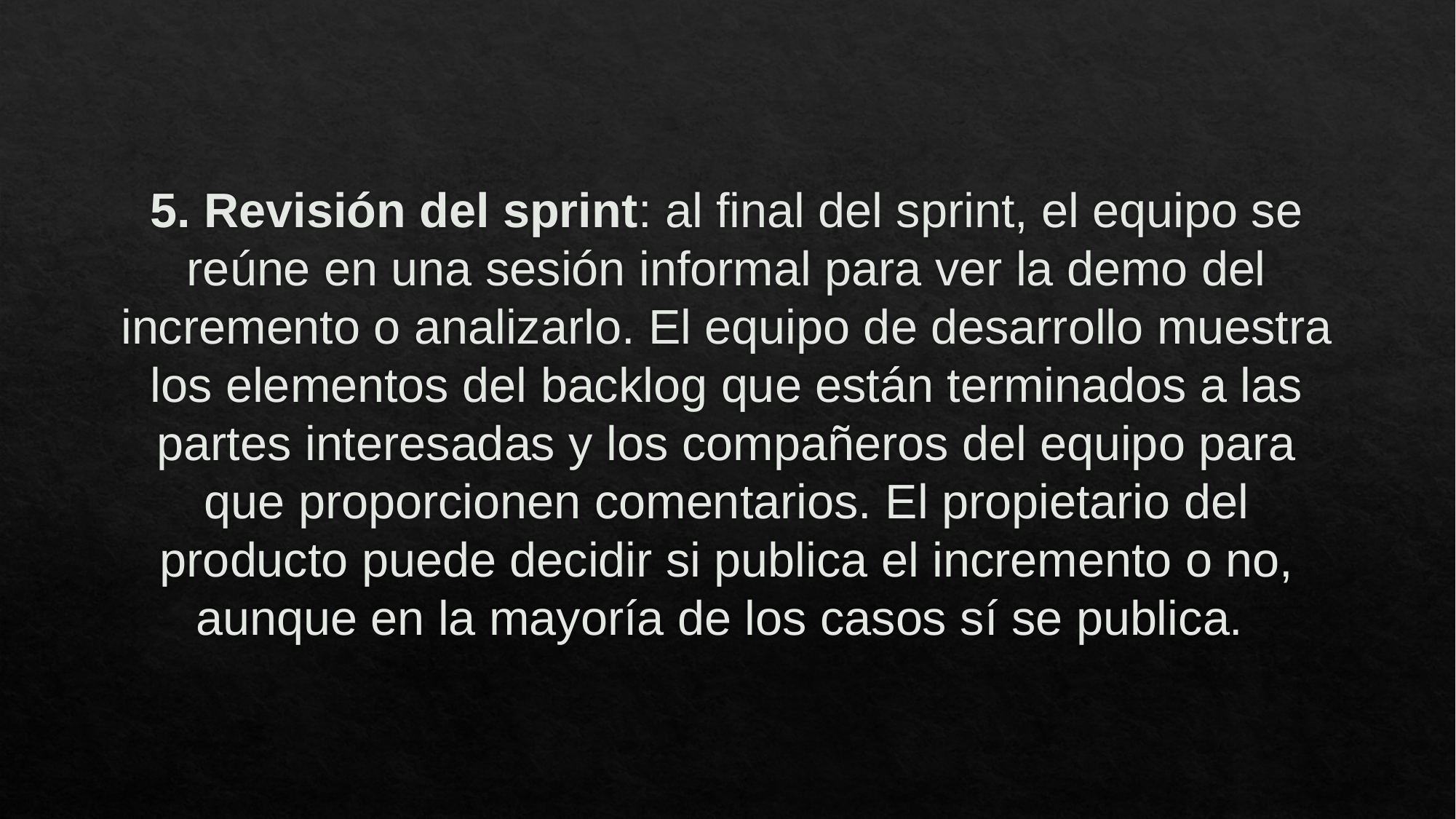

# 5. Revisión del sprint: al final del sprint, el equipo se reúne en una sesión informal para ver la demo del incremento o analizarlo. El equipo de desarrollo muestra los elementos del backlog que están terminados a las partes interesadas y los compañeros del equipo para que proporcionen comentarios. El propietario del producto puede decidir si publica el incremento o no, aunque en la mayoría de los casos sí se publica.